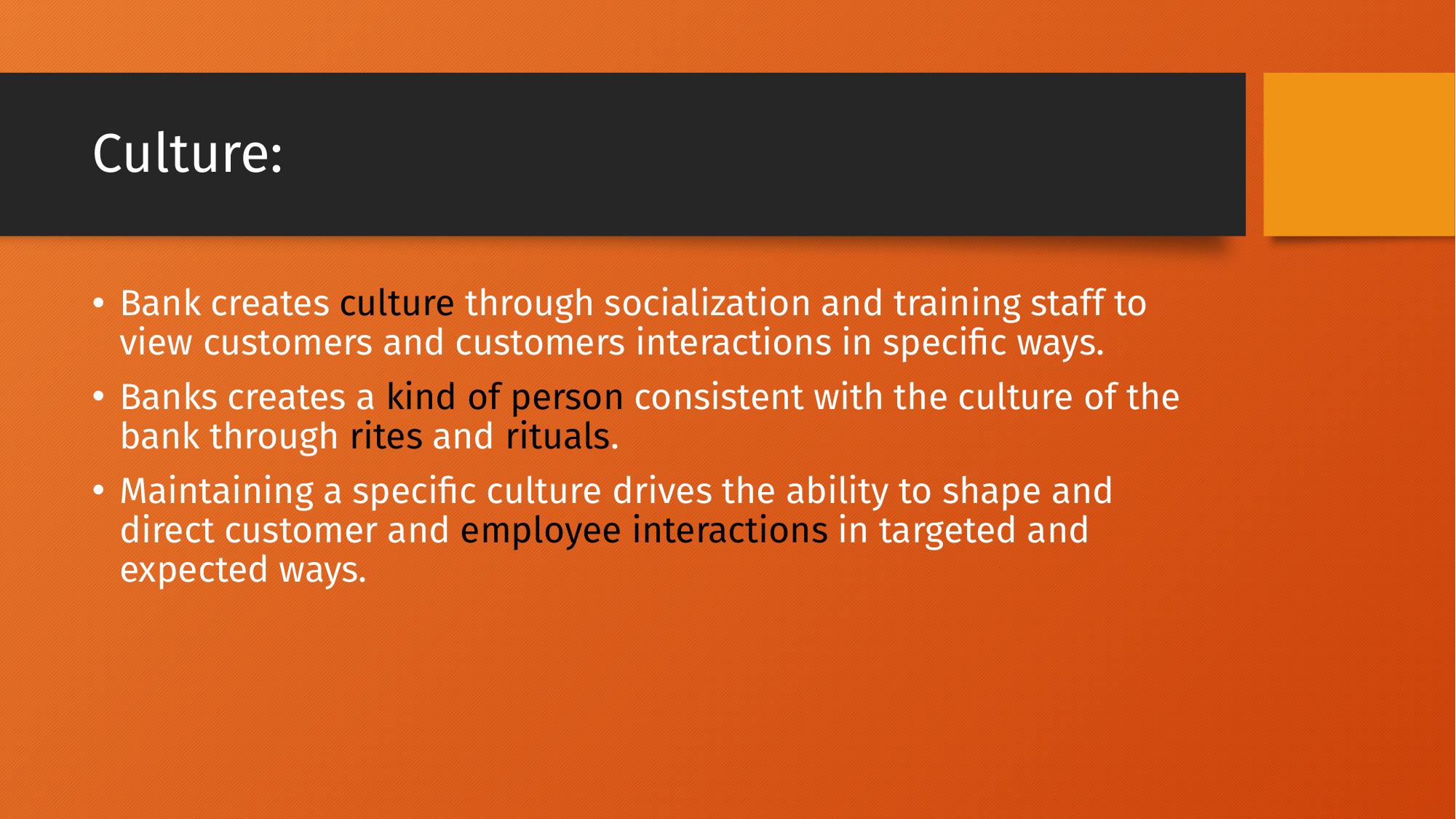

# Culture:
Bank creates culture through socialization and training staff to view customers and customers interactions in specific ways.
Banks creates a kind of person consistent with the culture of the bank through rites and rituals.
Maintaining a specific culture drives the ability to shape and direct customer and employee interactions in targeted and expected ways.